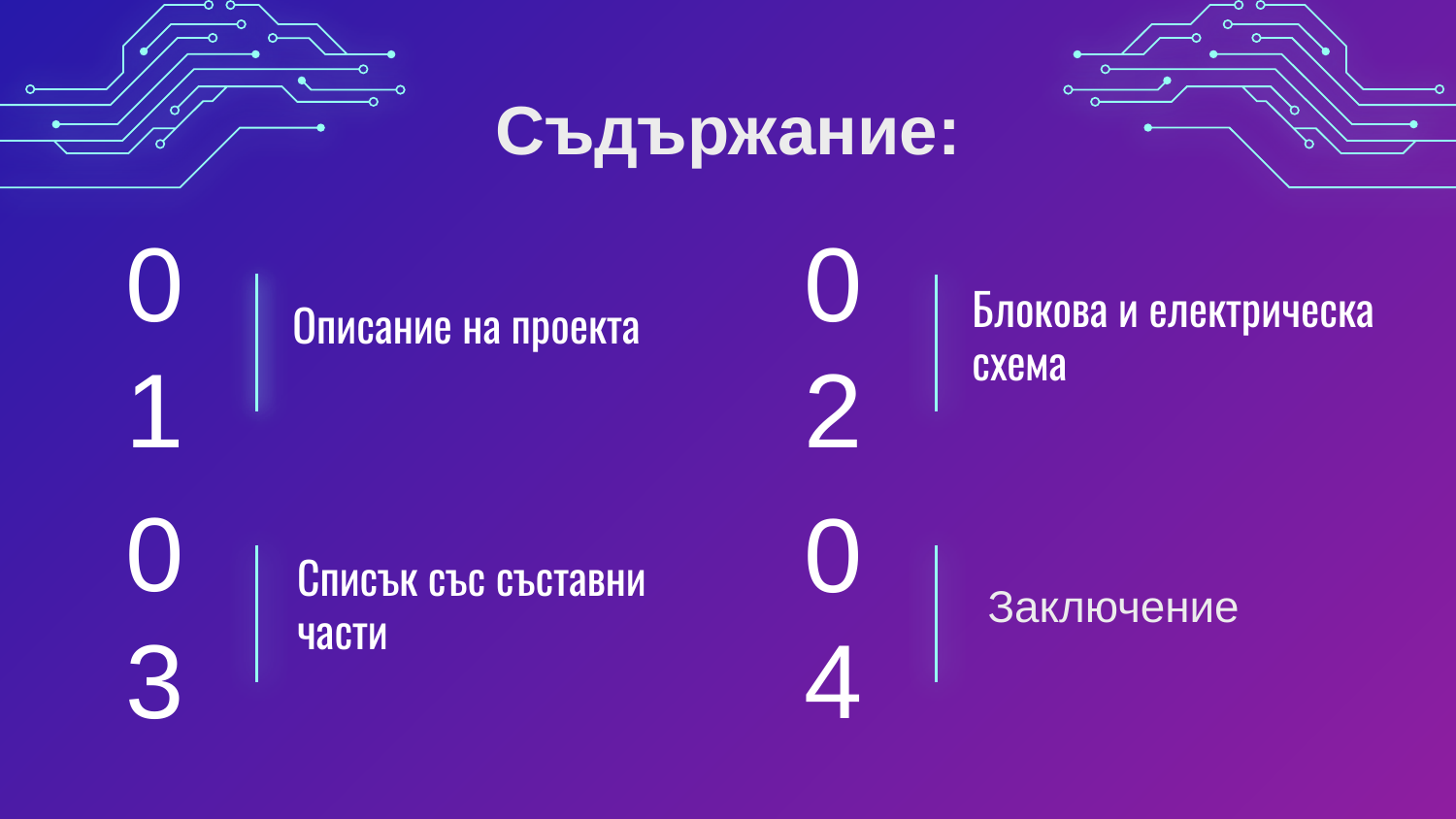

Съдържание:
01
02
# Описание на проекта
Блокова и електрическа схема

03
04
Заключение
Списък със съставни части